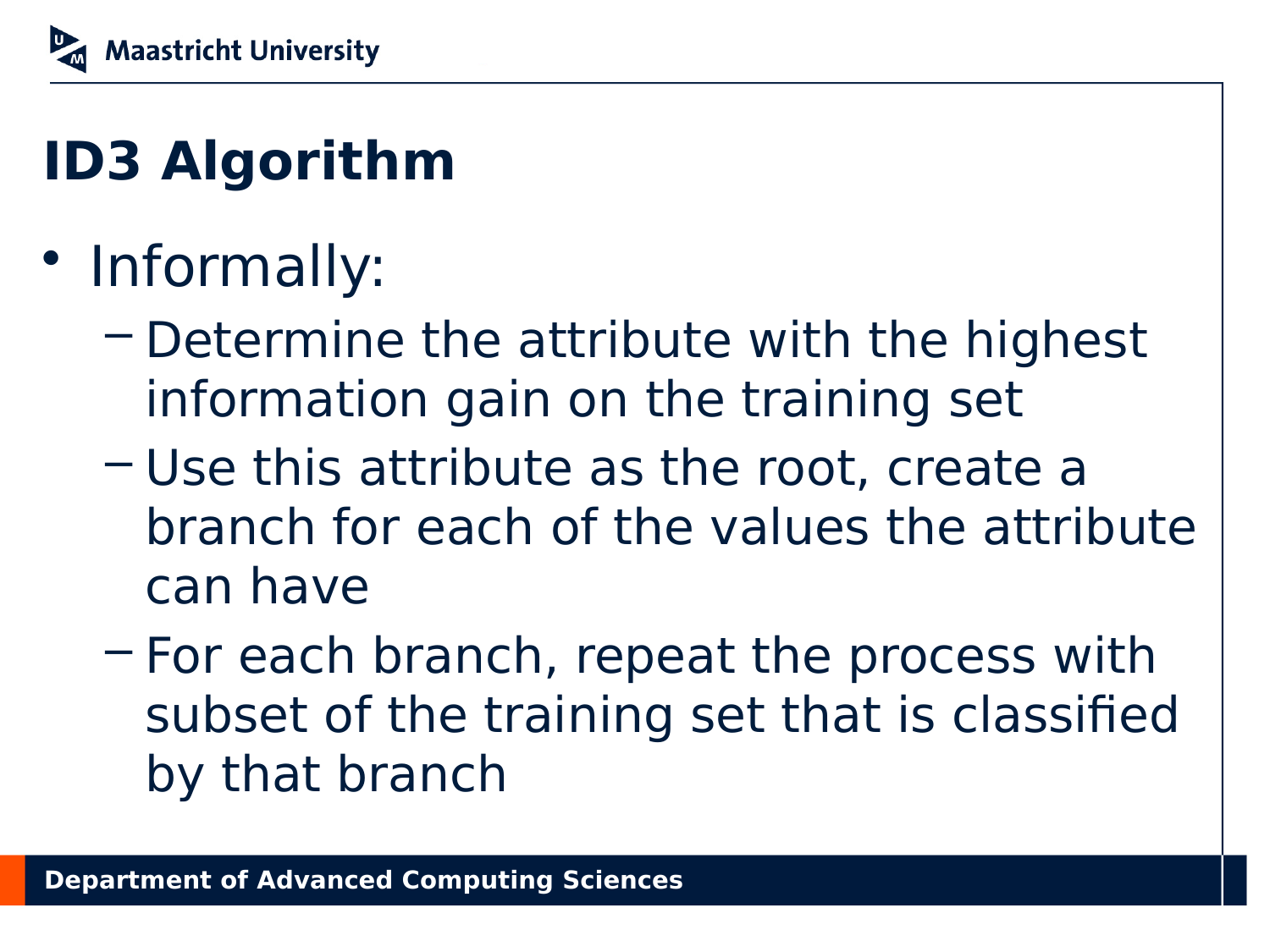

# ID3 Algorithm
Informally:
Determine the attribute with the highest information gain on the training set
Use this attribute as the root, create a branch for each of the values the attribute can have
For each branch, repeat the process with subset of the training set that is classified by that branch